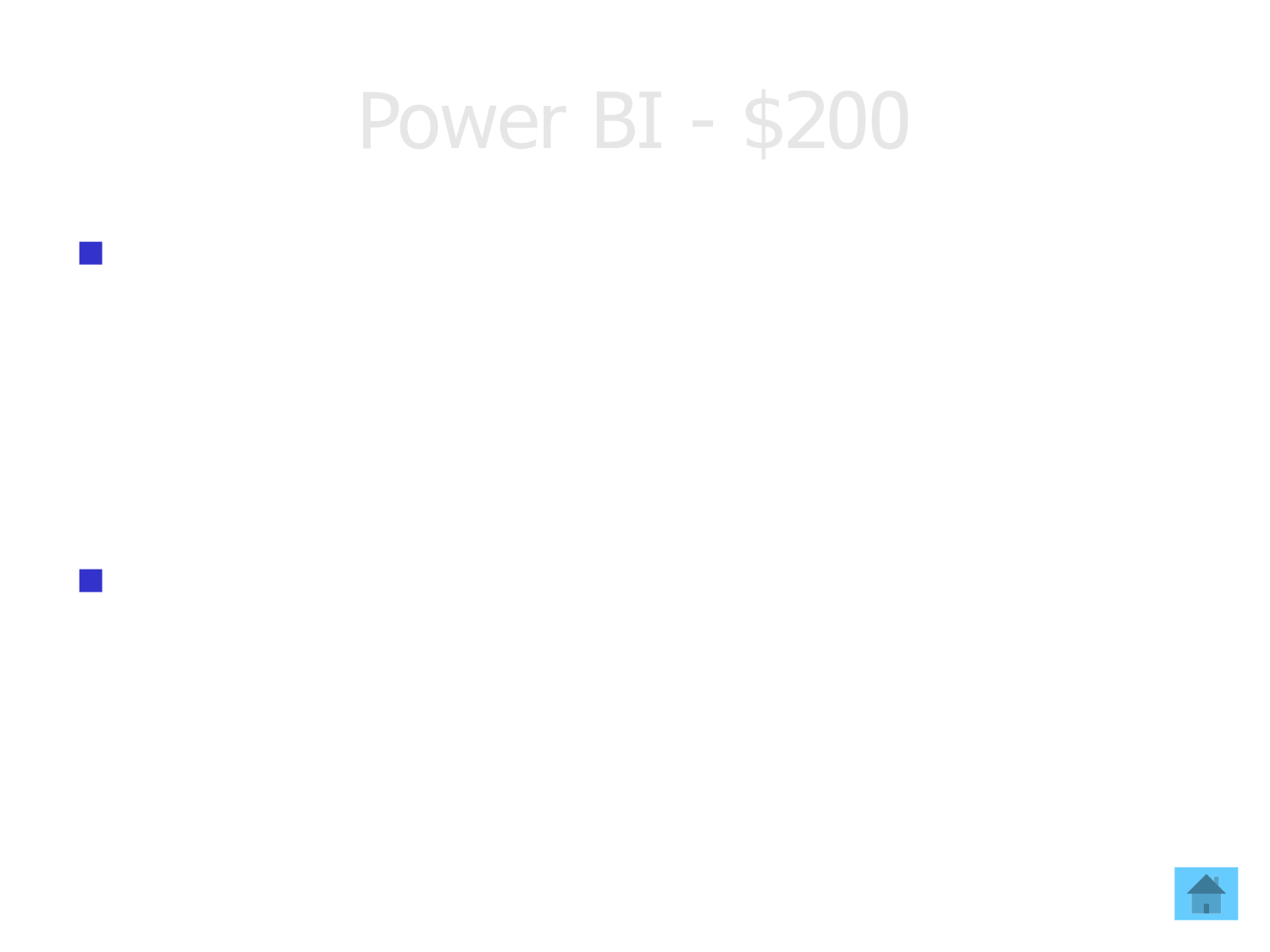

# Power BI - $200
This is the most widely used programming language and software tools used by statisticians and data scientists.  It thrives with open source support and over 6000 add-on packages.
What is R?